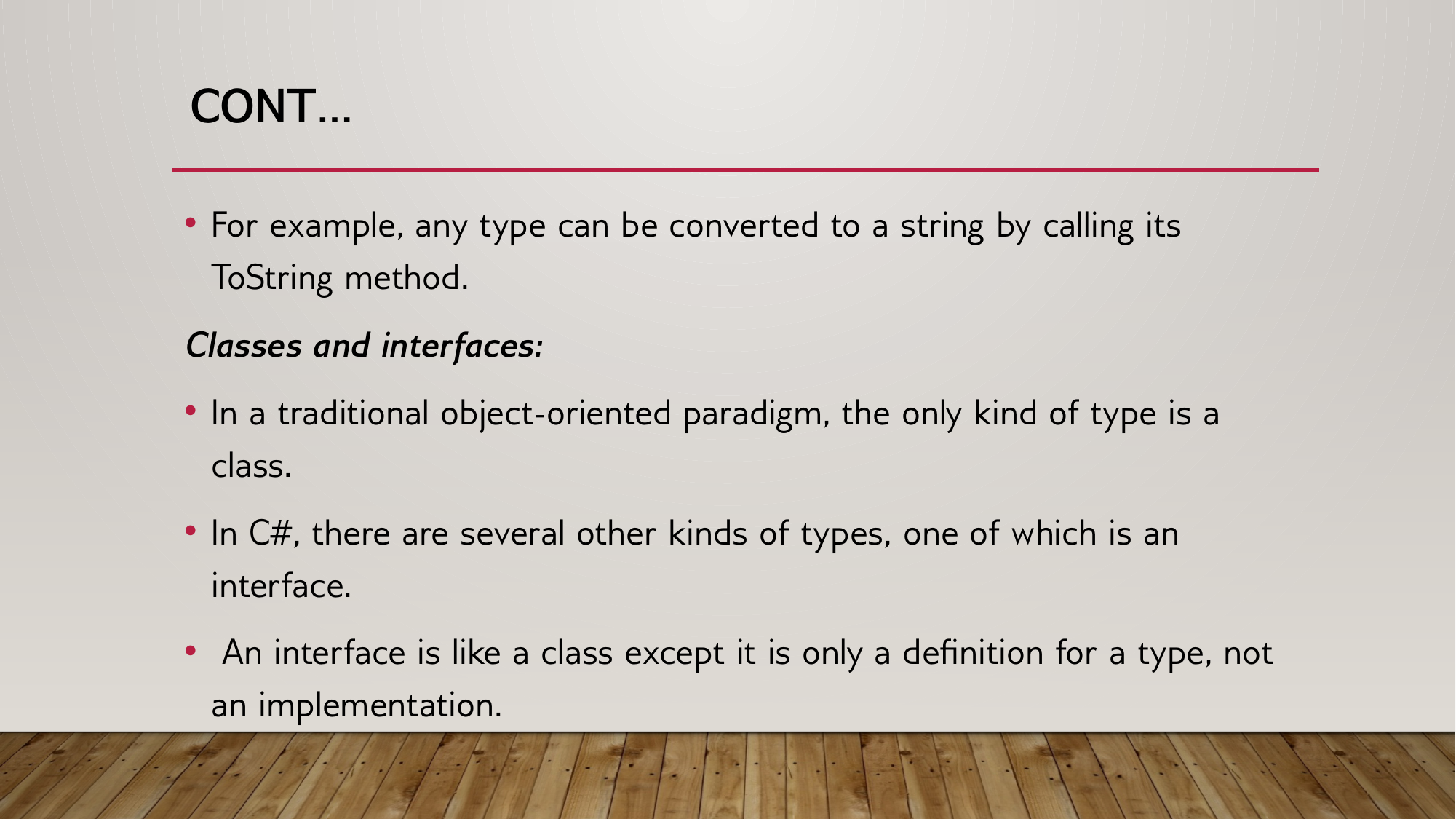

# Cont…
For example, any type can be converted to a string by calling its ToString method.
Classes and interfaces:
In a traditional object-oriented paradigm, the only kind of type is a class.
In C#, there are several other kinds of types, one of which is an interface.
 An interface is like a class except it is only a definition for a type, not an implementation.